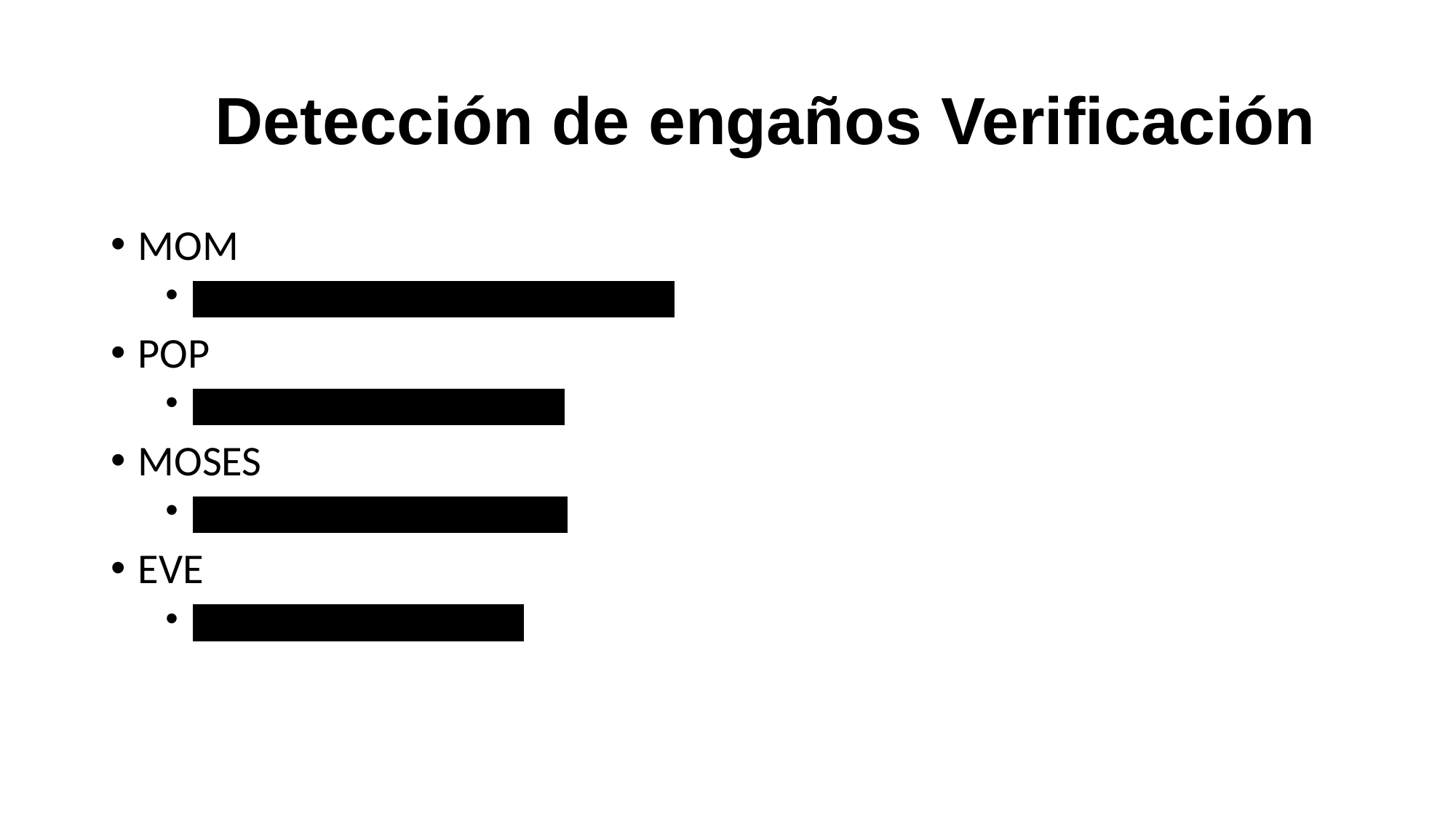

# Detección de engaños Verificación
MOM
Motive, Opportunity, and Means
POP
Past Opposition Practices
MOSES
Manipulability of Sources
EVE
Evaluation of Evidence